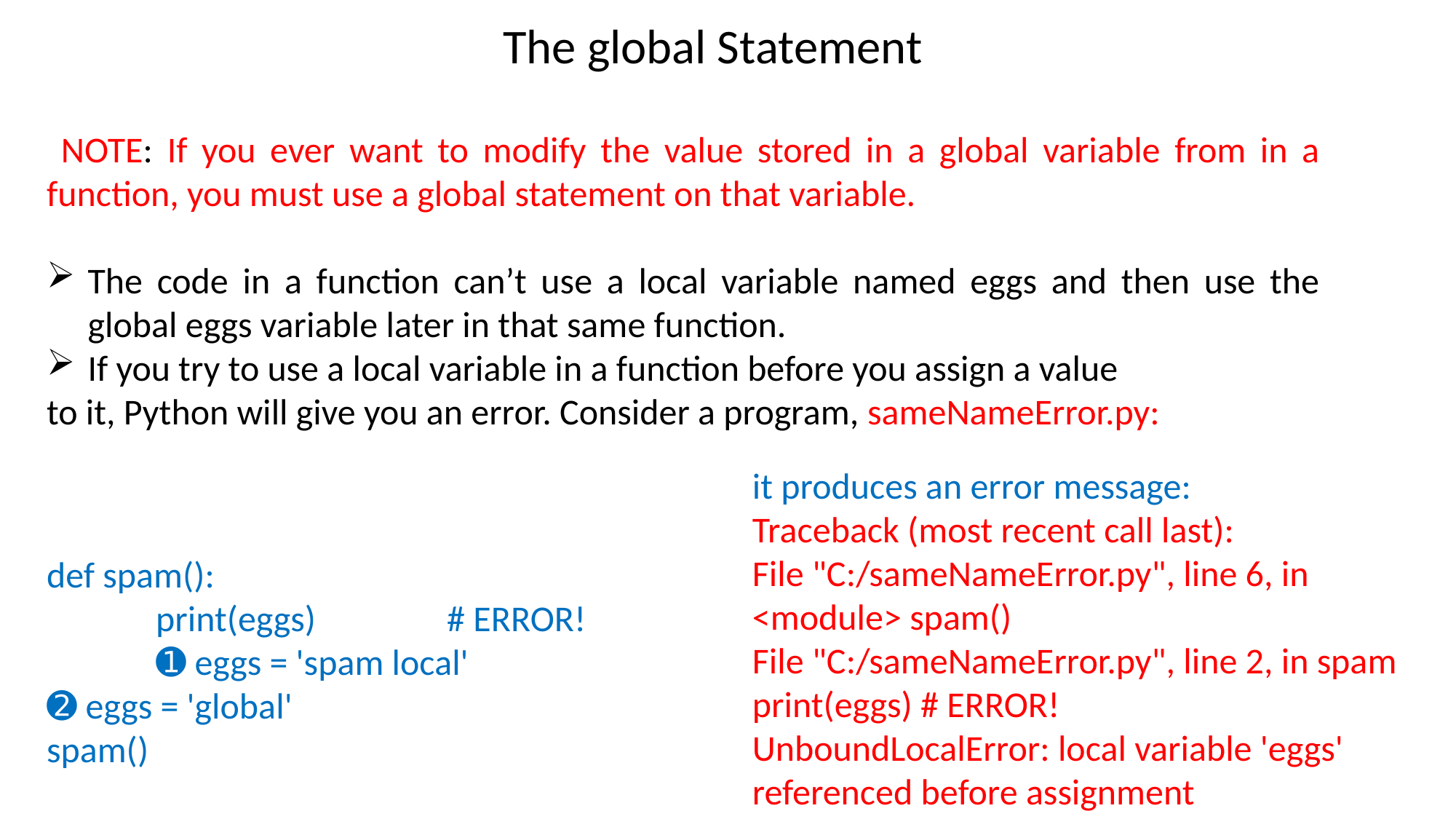

# The global Statement

 NOTE: If you ever want to modify the value stored in a global variable from in a function, you must use a global statement on that variable.

The code in a function can’t use a local variable named eggs and then use the global eggs variable later in that same function.
If you try to use a local variable in a function before you assign a value
to it, Python will give you an error. Consider a program, sameNameError.py:

it produces an error message:
Traceback (most recent call last):
File "C:/sameNameError.py", line 6, in <module> spam()
File "C:/sameNameError.py", line 2, in spam print(eggs) # ERROR!
UnboundLocalError: local variable 'eggs' referenced before assignment
def spam():
	print(eggs)                # ERROR!
	➊ eggs = 'spam local'
➋ eggs = 'global'
spam()